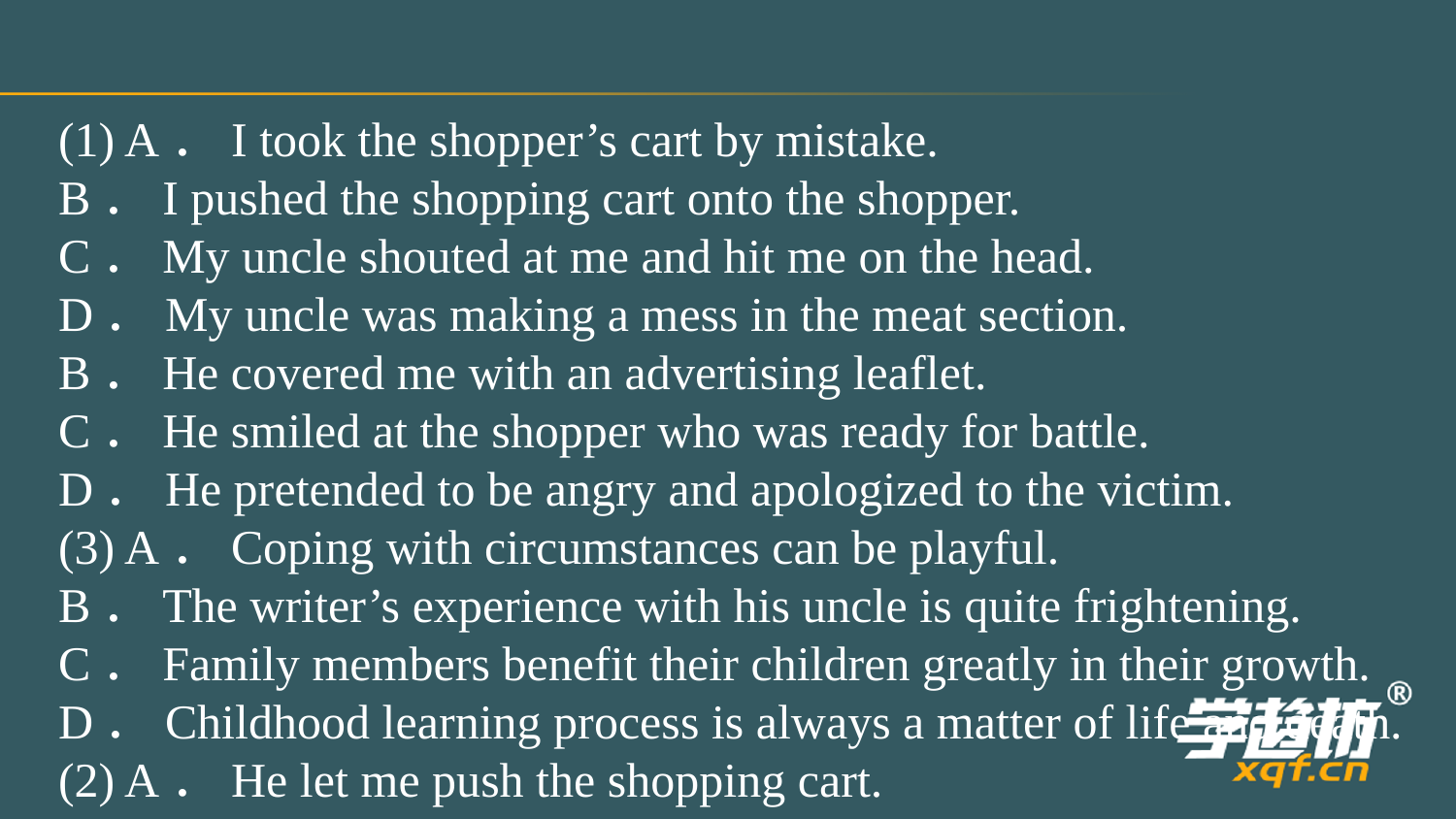

(1) A．I took the shopper’s cart by mistake.
B．I pushed the shopping cart onto the shopper.
C．My uncle shouted at me and hit me on the head.
D．My uncle was making a mess in the meat section.
B．He covered me with an advertising leaflet.
C．He smiled at the shopper who was ready for battle.
D．He pretended to be angry and apologized to the victim.
(3) A．Coping with circumstances can be playful.
B．The writer’s experience with his uncle is quite frightening.
C．Family members benefit their children greatly in their growth.
D．Childhood learning process is always a matter of life and death.
(2) A．He let me push the shopping cart.